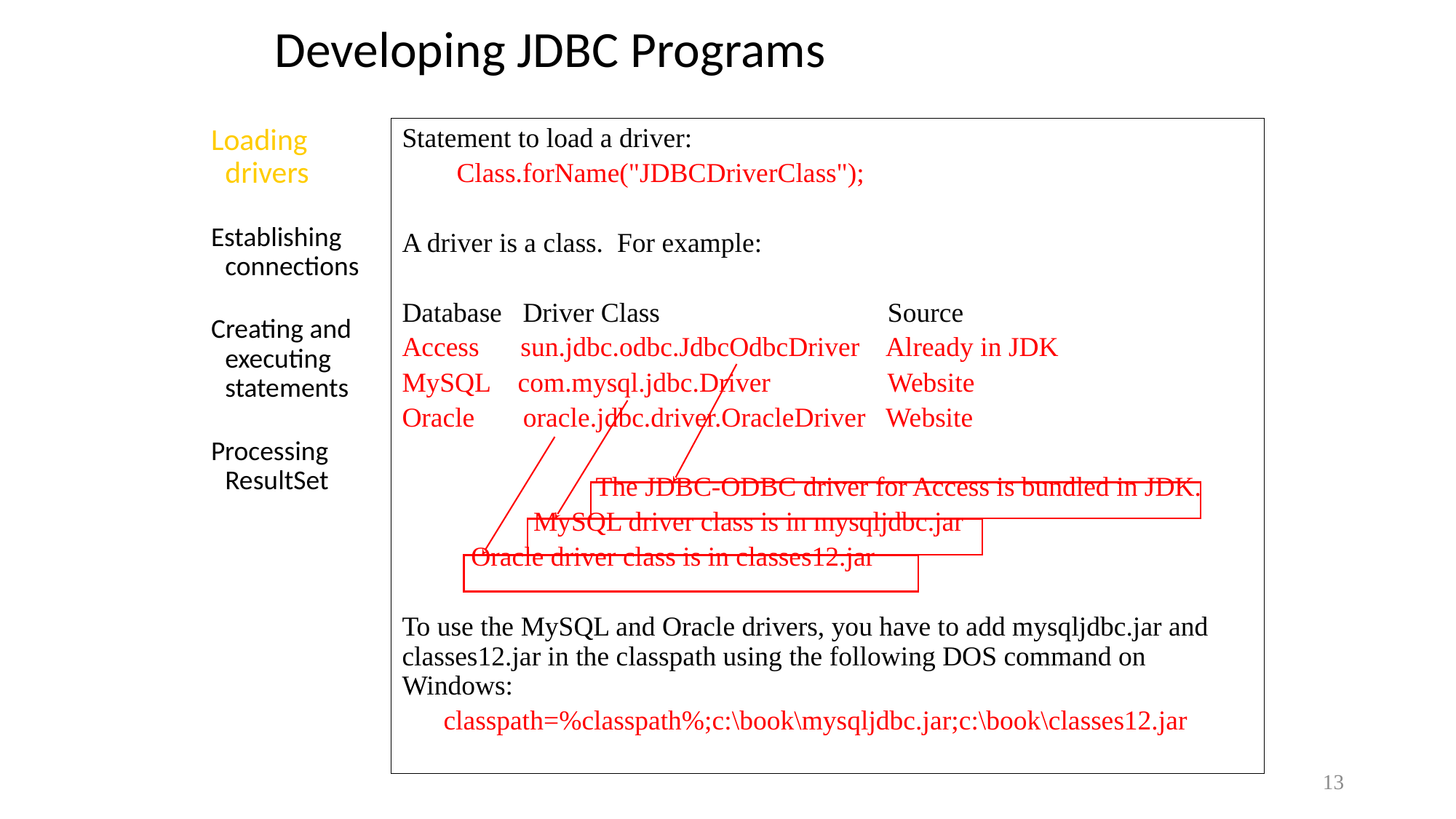

# Developing JDBC Programs
Loading drivers
Establishing connections
Creating and executing statements
Processing ResultSet
Statement to load a driver:
Class.forName("JDBCDriverClass");

A driver is a class.  For example:

Database   Driver Class                                 Source
Access      sun.jdbc.odbc.JdbcOdbcDriver    Already in JDK
MySQL    com.mysql.jdbc.Driver                 Website
Oracle       oracle.jdbc.driver.OracleDriver   Website

                            The JDBC-ODBC driver for Access is bundled in JDK.
                   MySQL driver class is in mysqljdbc.jar
          Oracle driver class is in classes12.jar

To use the MySQL and Oracle drivers, you have to add mysqljdbc.jar and classes12.jar in the classpath using the following DOS command on Windows:
      classpath=%classpath%;c:\book\mysqljdbc.jar;c:\book\classes12.jar

13